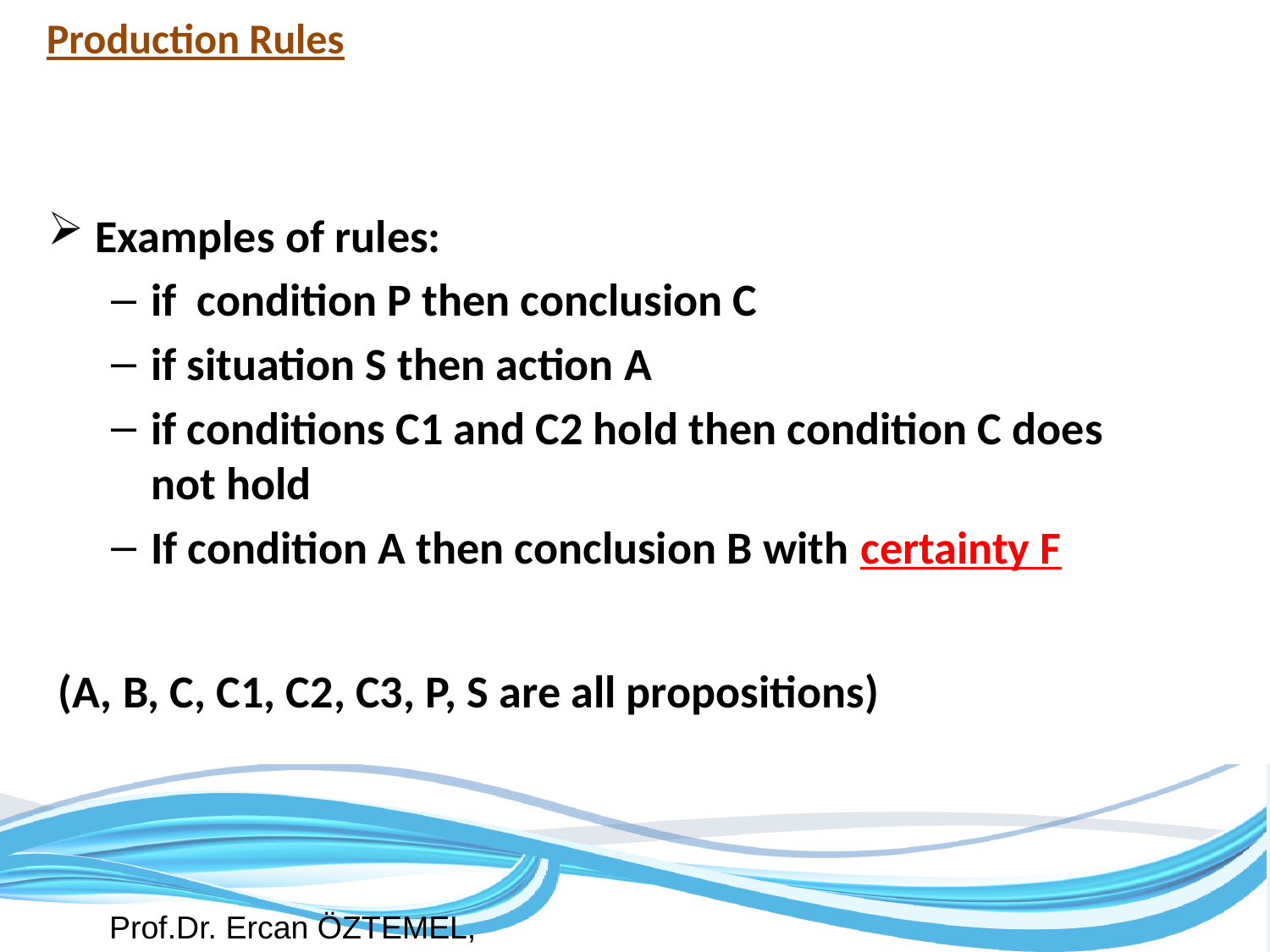

Production Rules

Examples of rules:
if  condition P then conclusion C
if situation S then action A
if conditions C1 and C2 hold then condition C does not hold
If condition A then conclusion B with certainty F

 (A, B, C, C1, C2, C3, P, S are all propositions)